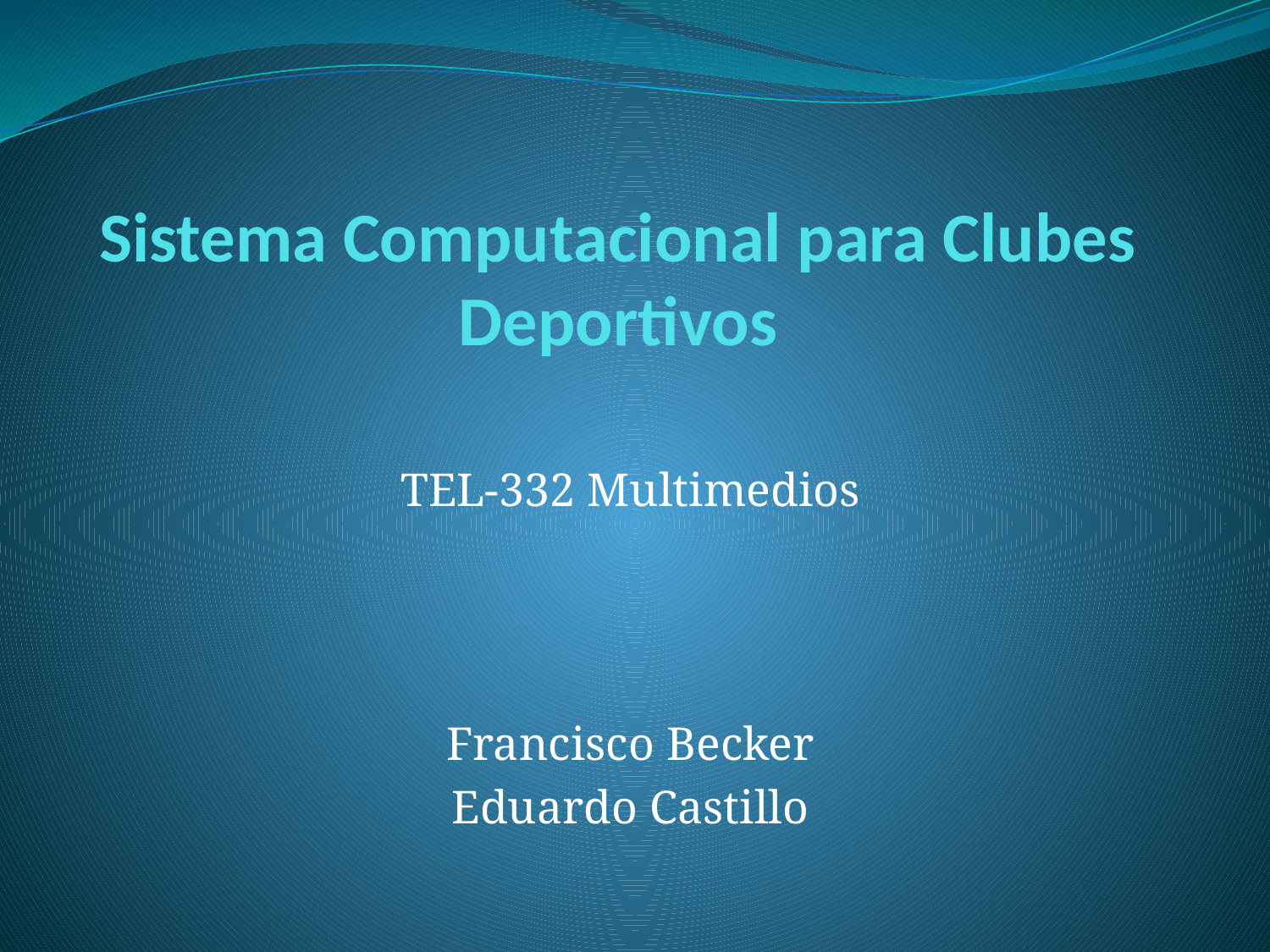

# Sistema Computacional para Clubes Deportivos

TEL-332 Multimedios

Francisco Becker
Eduardo Castillo